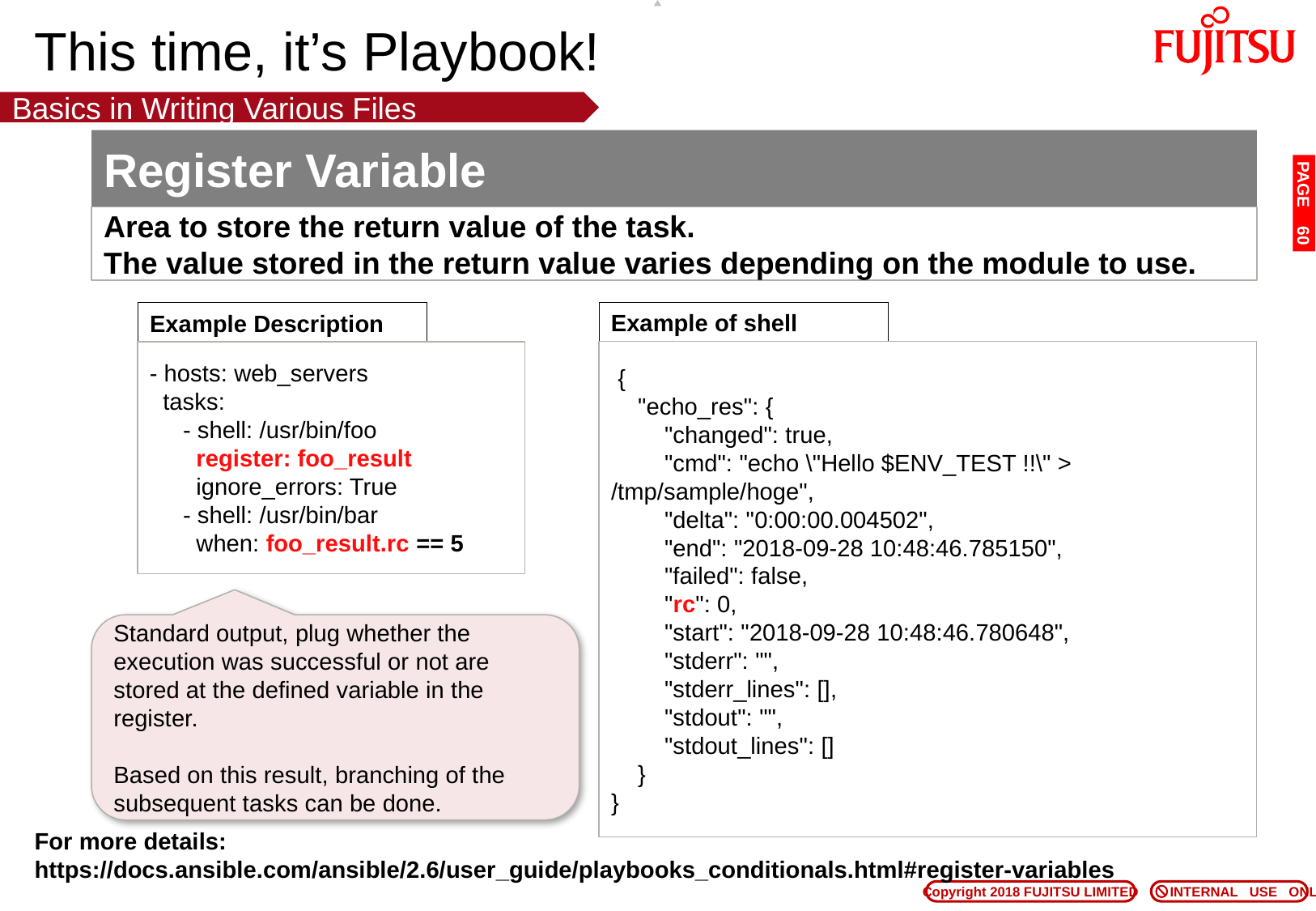

# This time, it’s Playbook!
Basics in Writing Various Files
Register Variable
PAGE    60
Area to store the return value of the task.
The value stored in the return value varies depending on the module to use.
Example of shell Module
Example Description
- hosts: web_servers
  tasks:
     - shell: /usr/bin/foo
       register: foo_result
       ignore_errors: True
     - shell: /usr/bin/bar
       when: foo_result.rc == 5
 {
    "echo_res": {
        "changed": true,
        "cmd": "echo \"Hello $ENV_TEST !!\" > /tmp/sample/hoge",
        "delta": "0:00:00.004502",
        "end": "2018-09-28 10:48:46.785150",
        "failed": false,
        "rc": 0,
        "start": "2018-09-28 10:48:46.780648",
        "stderr": "",
        "stderr_lines": [],
        "stdout": "",
        "stdout_lines": []
    }
}
Standard output, plug whether the execution was successful or not are stored at the defined variable in the register.

Based on this result, branching of the subsequent tasks can be done.
For more details:
https://docs.ansible.com/ansible/2.6/user_guide/playbooks_conditionals.html#register-variables